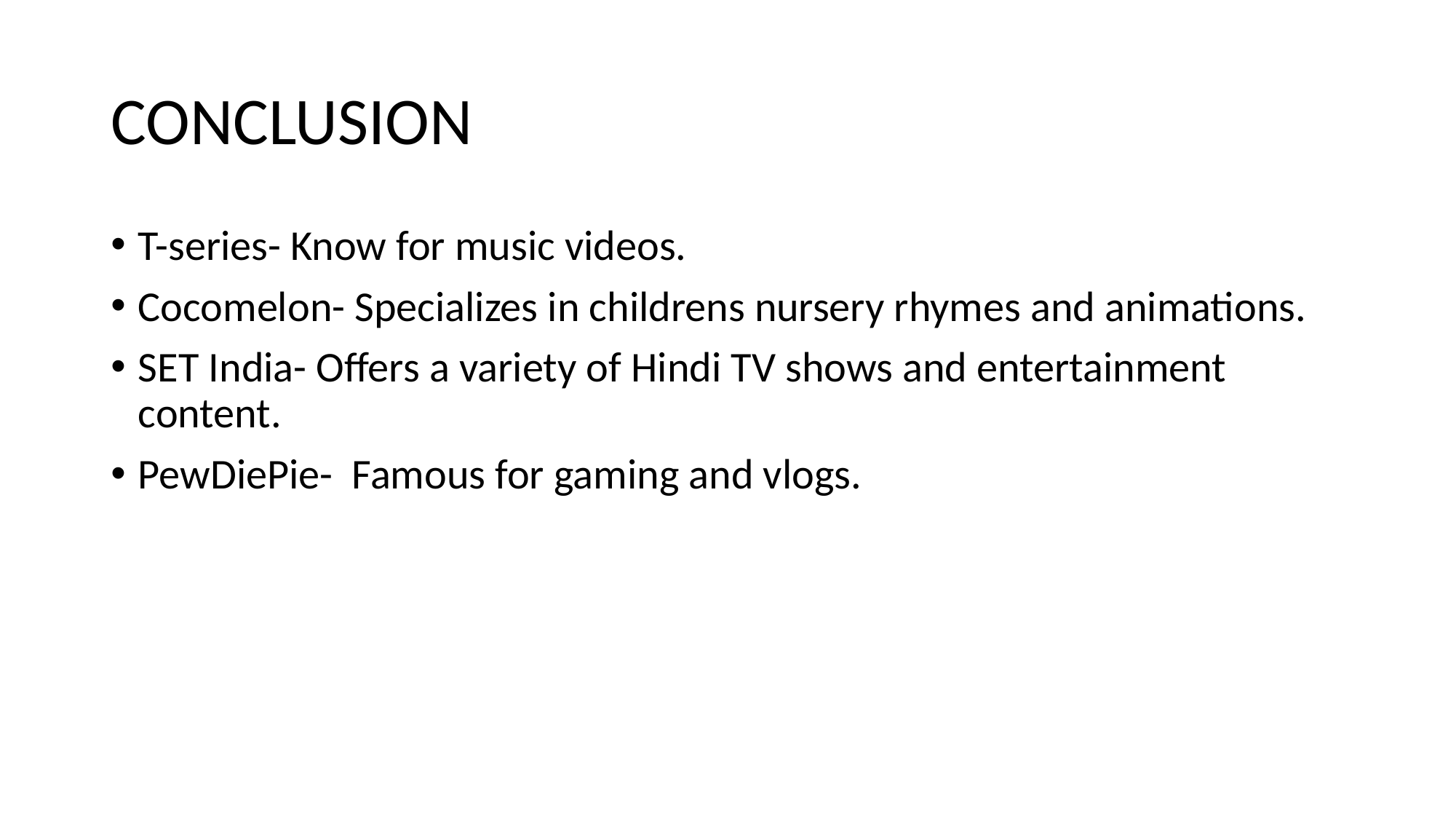

# CONCLUSION
T-series- Know for music videos.
Cocomelon- Specializes in childrens nursery rhymes and animations.
SET India- Offers a variety of Hindi TV shows and entertainment content.
PewDiePie-  Famous for gaming and vlogs.